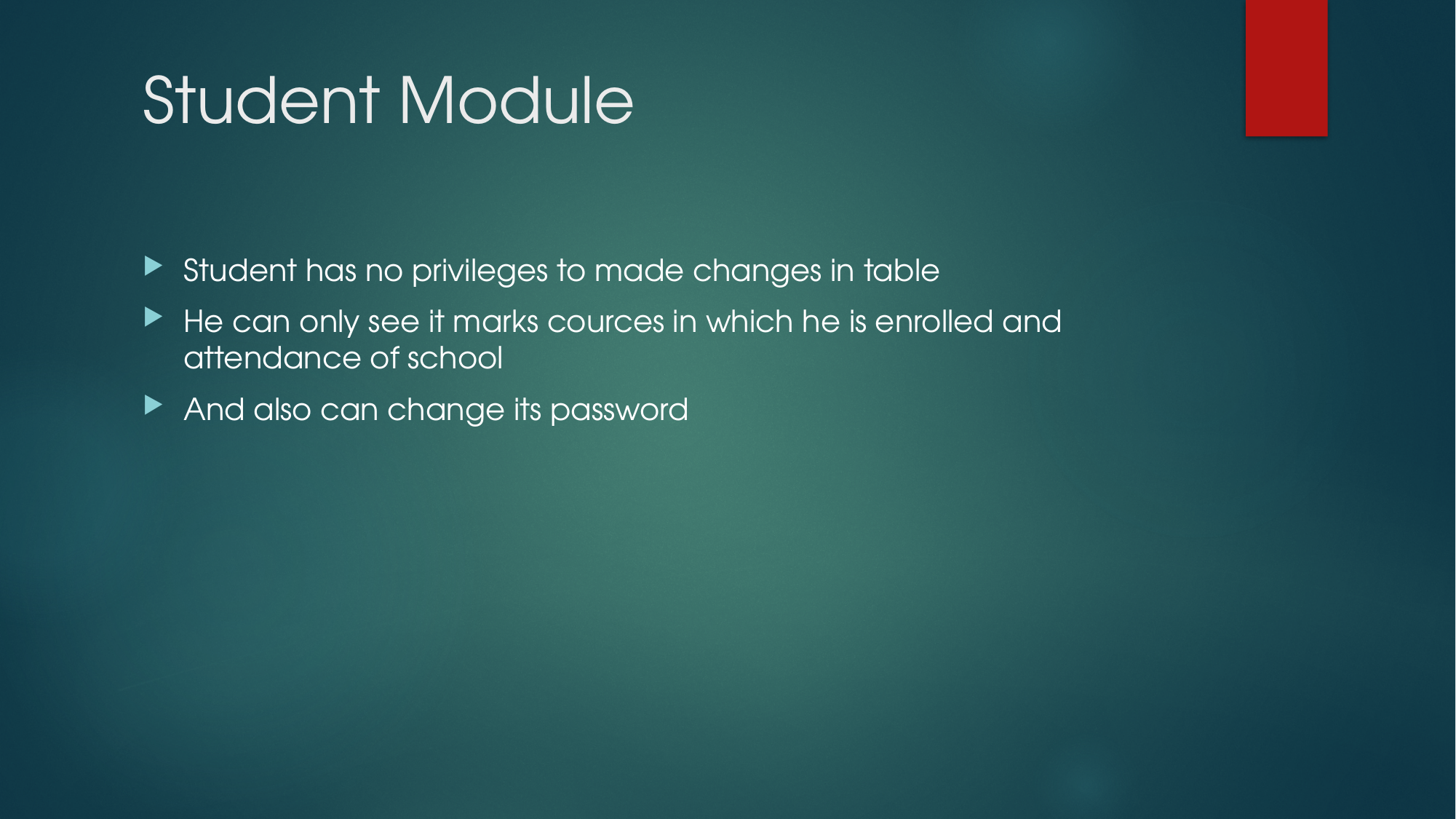

# Student Module
Student has no privileges to made changes in table
He can only see it marks cources in which he is enrolled and attendance of school
And also can change its password